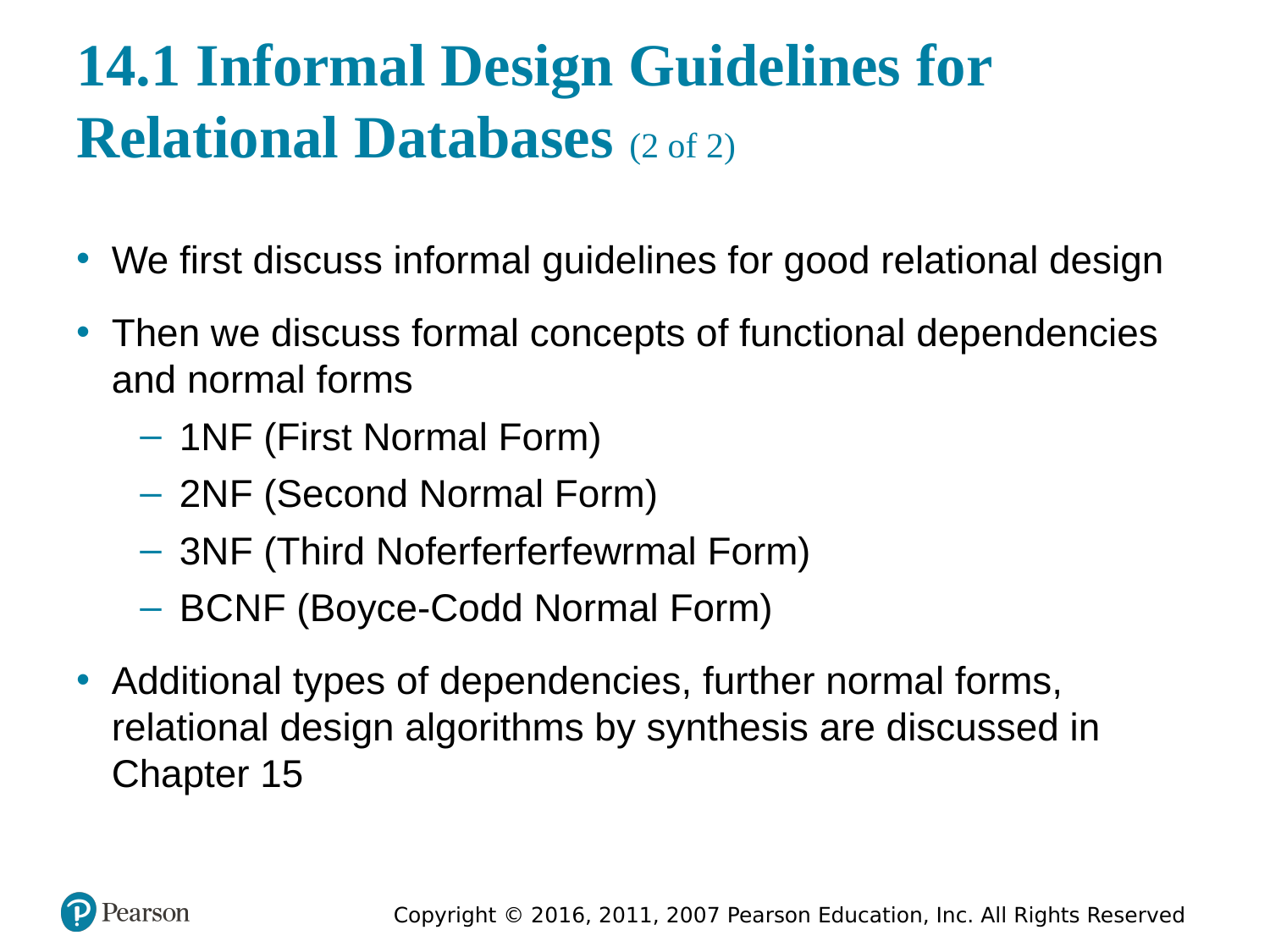

# 14.1 Informal Design Guidelines for Relational Databases (2 of 2)
We first discuss informal guidelines for good relational design
Then we discuss formal concepts of functional dependencies and normal forms
1N F (First Normal Form)
2N F (Second Normal Form)
3N F (Third Noferferferfewrmal Form)
B C N F (Boyce-Codd Normal Form)
Additional types of dependencies, further normal forms, relational design algorithms by synthesis are discussed in Chapter 15